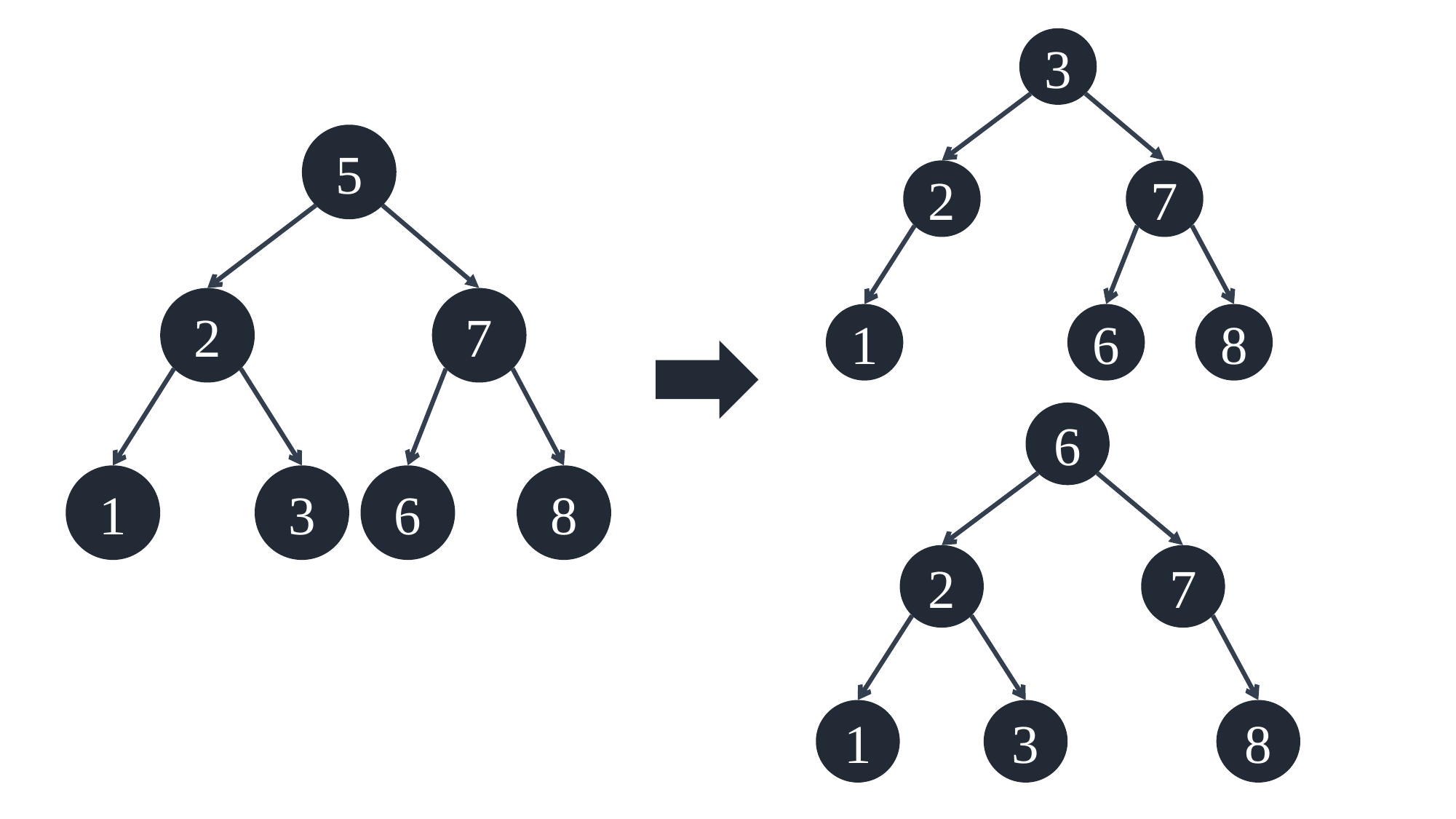

3
7
2
1
6
8
5
7
2
1
3
6
8

6
7
2
1
3
8